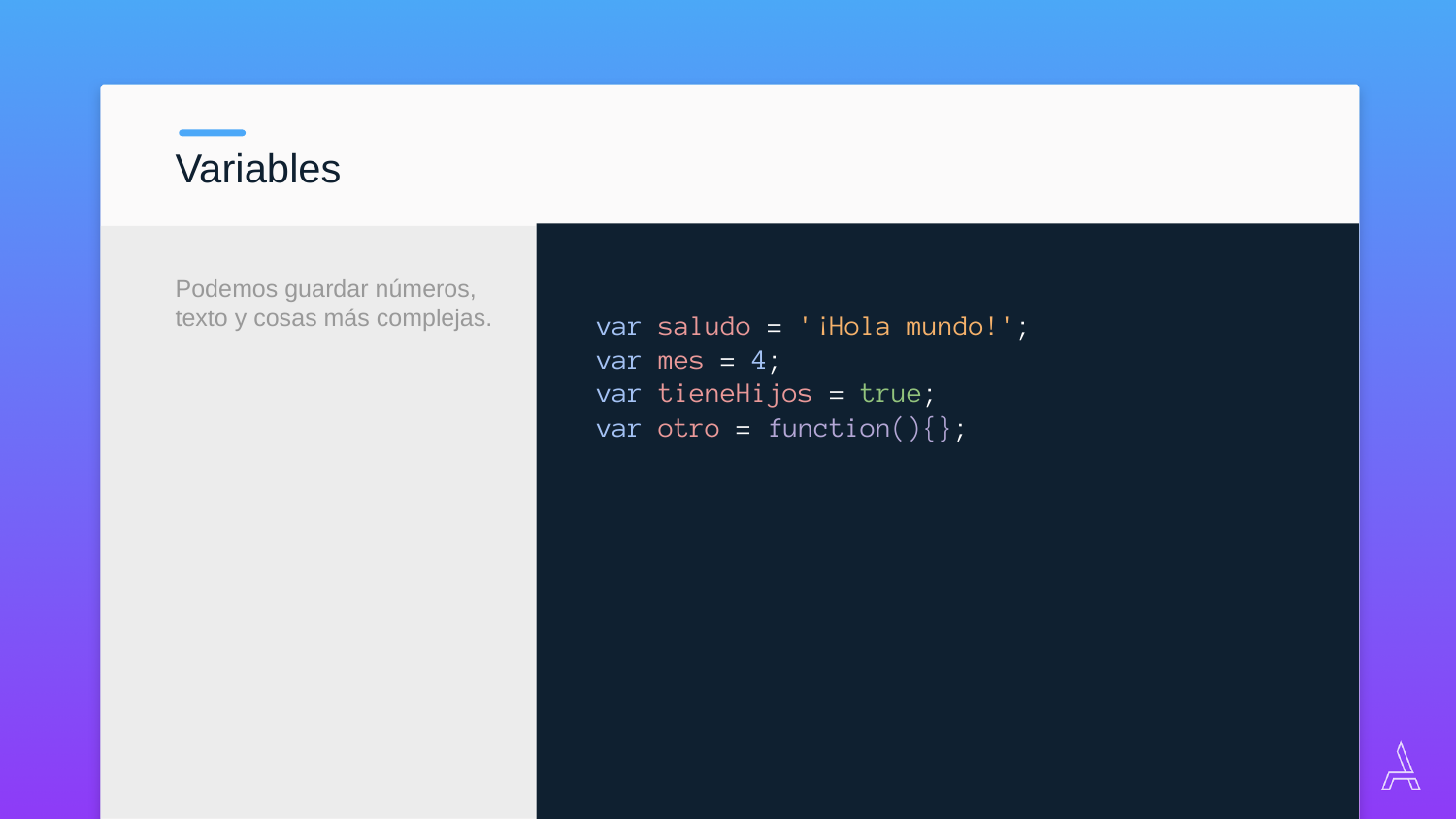

Variables

var saludo = '¡Hola mundo!';
var mes = 4;
var tieneHijos = true;
var otro = function(){};

Podemos guardar números, texto y cosas más complejas.